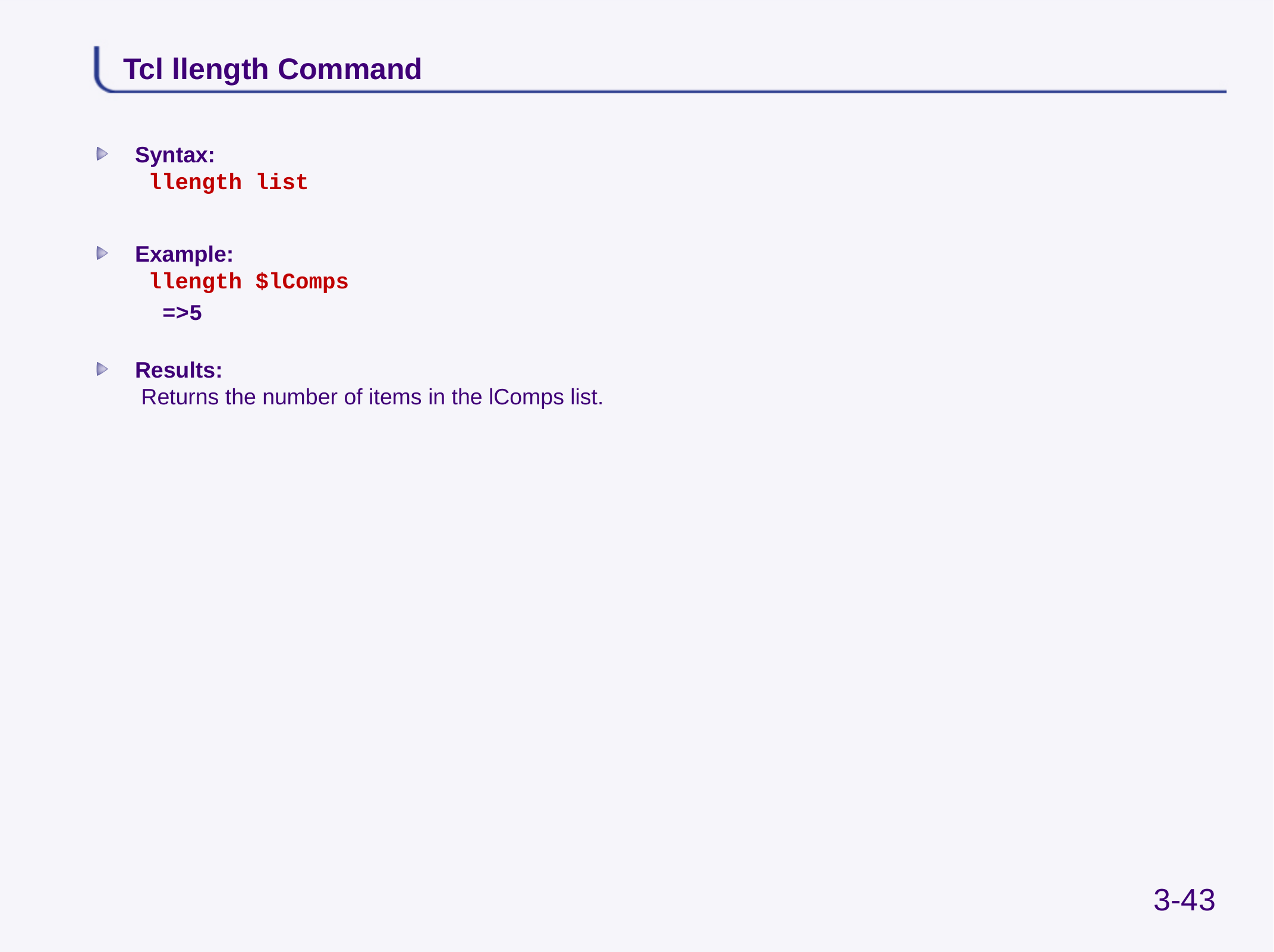

# Tcl llength Command
Syntax:
 llength list

Example:
 llength $lComps
=>5
Results:
 Returns the number of items in the lComps list.

3-43